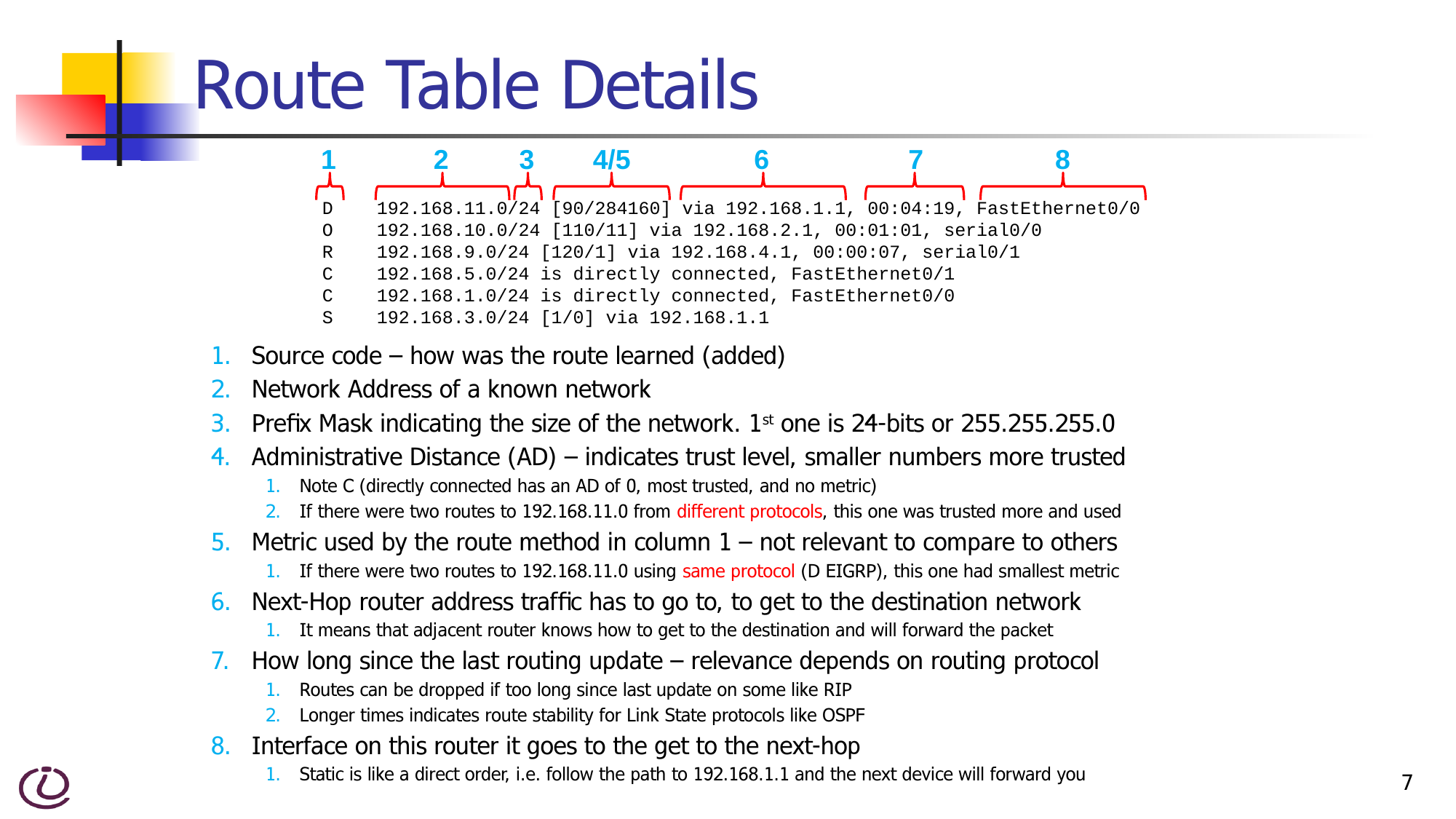

# Route Table Details
1
2
3
4/5
6
7
8

D    192.168.11.0/24 [90/284160] via 192.168.1.1, 00:04:19, FastEthernet0/0
O    192.168.10.0/24 [110/11] via 192.168.2.1, 00:01:01, serial0/0
R    192.168.9.0/24 [120/1] via 192.168.4.1, 00:00:07, serial0/1
C    192.168.5.0/24 is directly connected, FastEthernet0/1
C    192.168.1.0/24 is directly connected, FastEthernet0/0
S    192.168.3.0/24 [1/0] via 192.168.1.1
Source code – how was the route learned (added)
Network Address of a known network
Prefix Mask indicating the size of the network. 1st one is 24-bits or 255.255.255.0
Administrative Distance (AD) – indicates trust level, smaller numbers more trusted
Note C (directly connected has an AD of 0, most trusted, and no metric)
If there were two routes to 192.168.11.0 from different protocols, this one was trusted more and used
Metric used by the route method in column 1 – not relevant to compare to others
If there were two routes to 192.168.11.0 using same protocol (D EIGRP), this one had smallest metric
Next-Hop router address traffic has to go to, to get to the destination network
It means that adjacent router knows how to get to the destination and will forward the packet
How long since the last routing update – relevance depends on routing protocol
Routes can be dropped if too long since last update on some like RIP
Longer times indicates route stability for Link State protocols like OSPF
Interface on this router it goes to the get to the next-hop
Static is like a direct order, i.e. follow the path to 192.168.1.1 and the next device will forward you
7